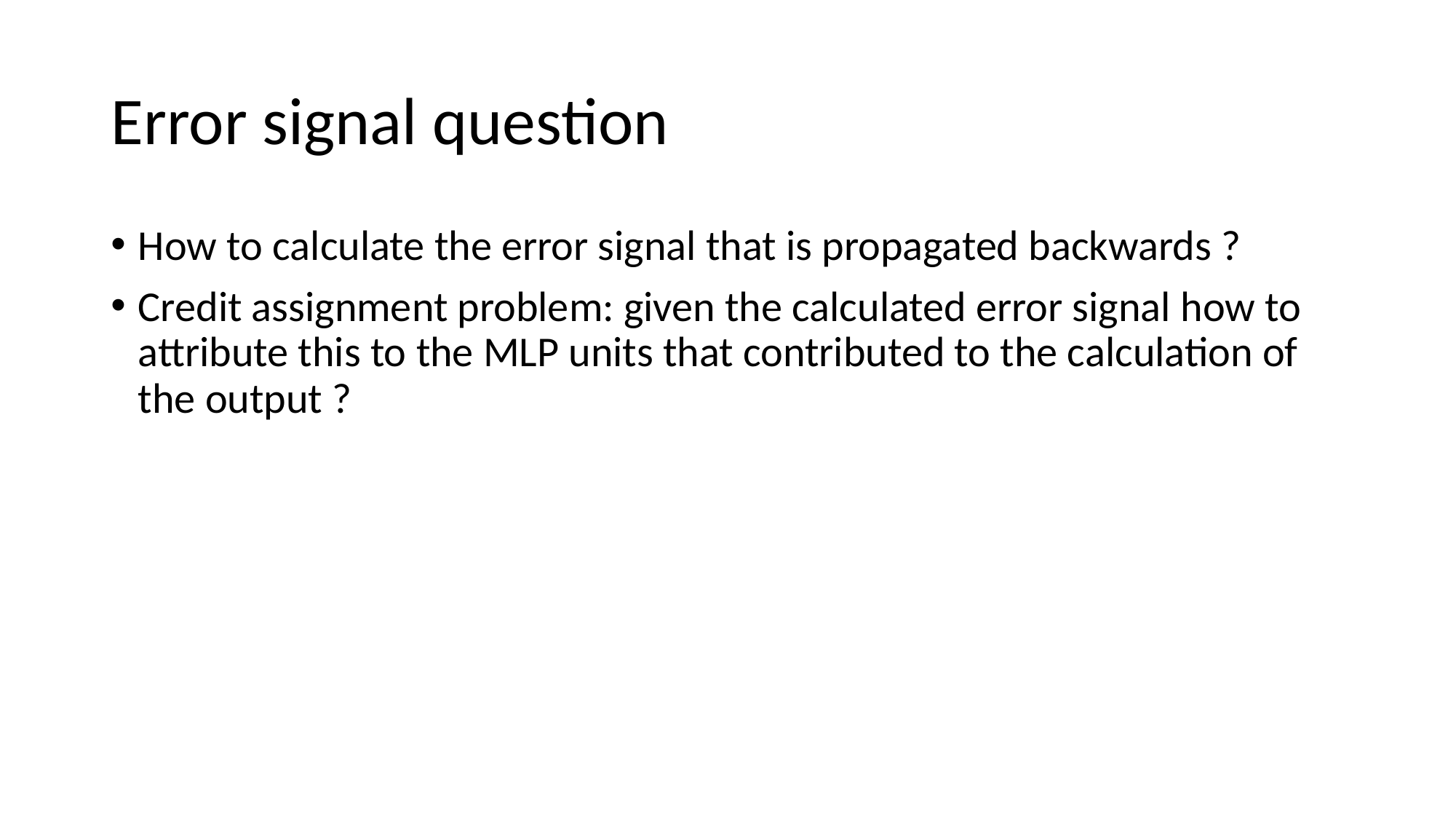

# Error signal question
How to calculate the error signal that is propagated backwards ?
Credit assignment problem: given the calculated error signal how to attribute this to the MLP units that contributed to the calculation of the output ?